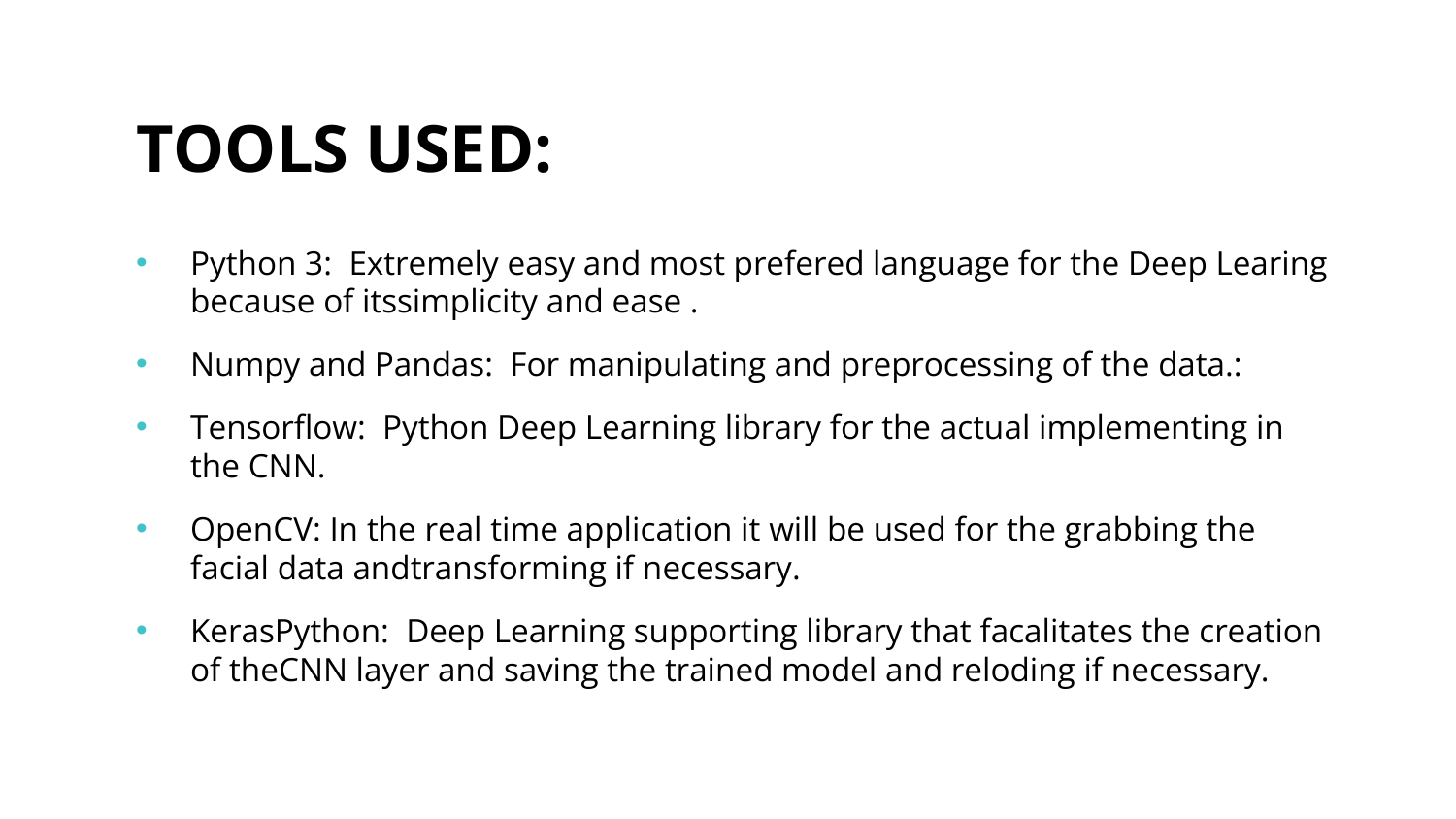

# TOOLS USED:
Python 3:  Extremely easy and most prefered language for the Deep Learing because of itssimplicity and ease .
Numpy and Pandas:  For manipulating and preprocessing of the data.:
Tensorflow:  Python Deep Learning library for the actual implementing in the CNN.
OpenCV: In the real time application it will be used for the grabbing the facial data andtransforming if necessary.
KerasPython:  Deep Learning supporting library that facalitates the creation of theCNN layer and saving the trained model and reloding if necessary.